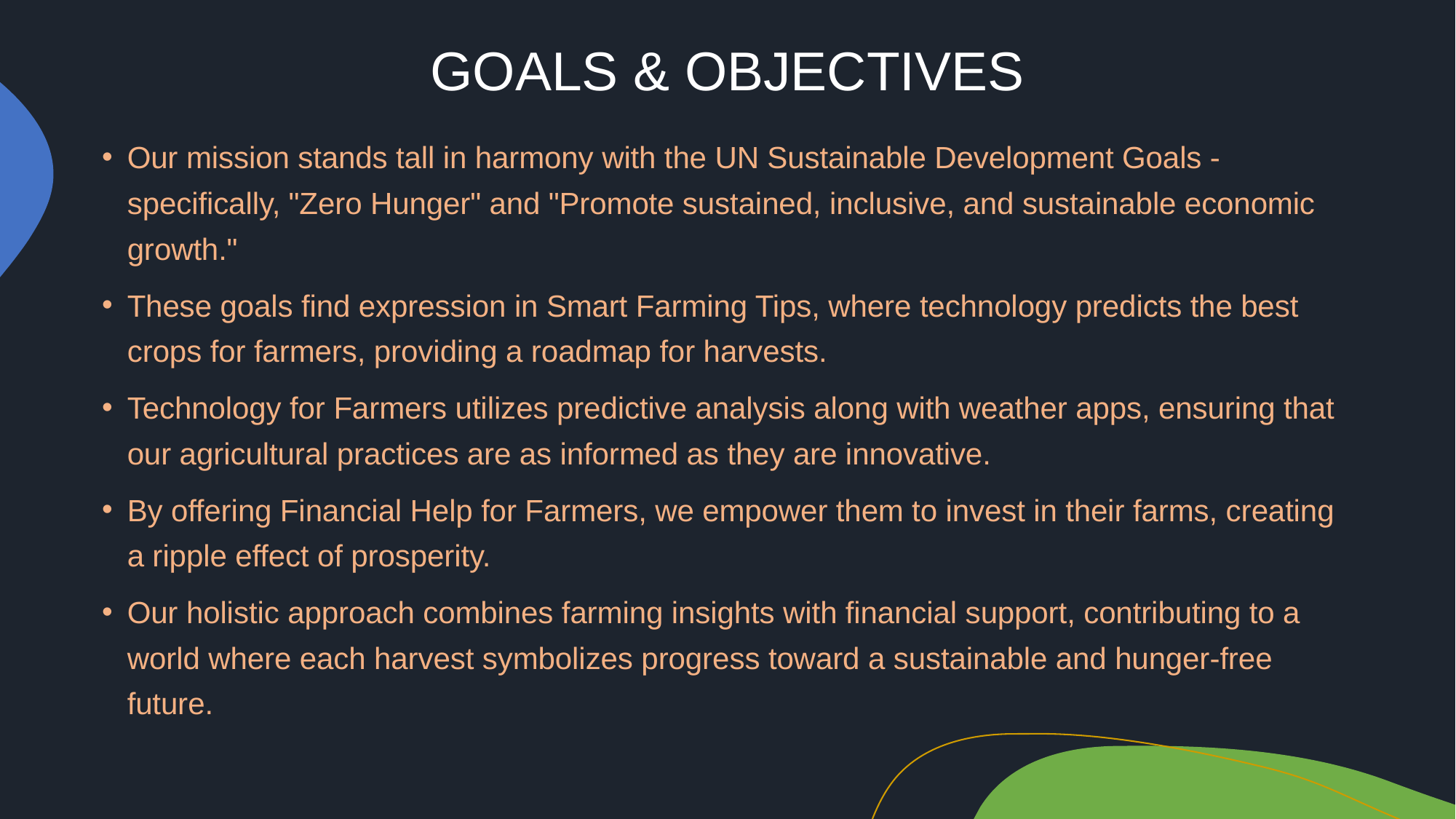

# GOALS & OBJECTIVES
Our mission stands tall in harmony with the UN Sustainable Development Goals - specifically, "Zero Hunger" and "Promote sustained, inclusive, and sustainable economic growth."
These goals find expression in Smart Farming Tips, where technology predicts the best crops for farmers, providing a roadmap for harvests.
Technology for Farmers utilizes predictive analysis along with weather apps, ensuring that our agricultural practices are as informed as they are innovative.
By offering Financial Help for Farmers, we empower them to invest in their farms, creating a ripple effect of prosperity.
Our holistic approach combines farming insights with financial support, contributing to a world where each harvest symbolizes progress toward a sustainable and hunger-free future.